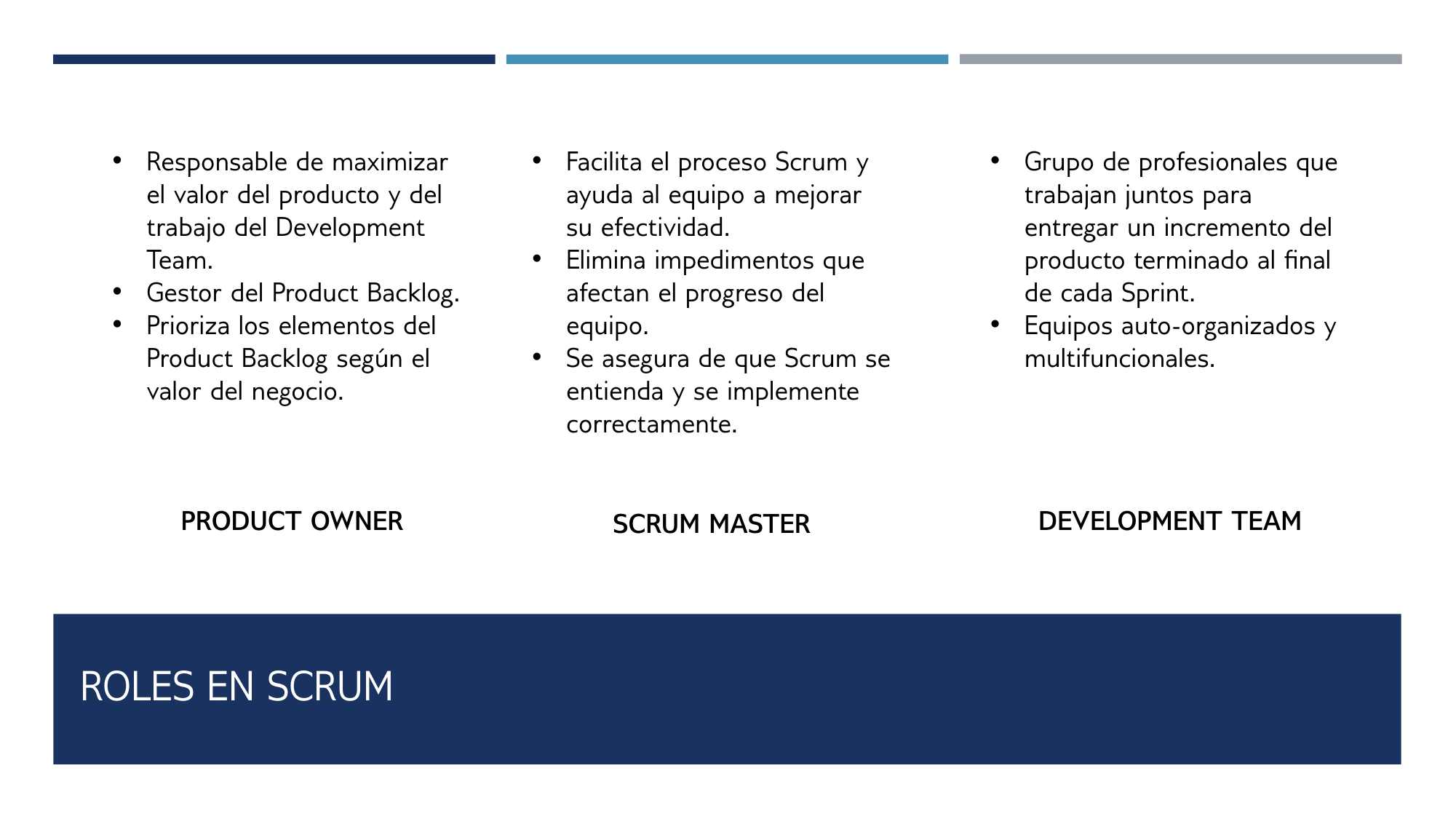

Responsable de maximizar el valor del producto y del trabajo del Development Team.
Gestor del Product Backlog.
Prioriza los elementos del Product Backlog según el valor del negocio.
Facilita el proceso Scrum y ayuda al equipo a mejorar su efectividad.
Elimina impedimentos que afectan el progreso del equipo.
Se asegura de que Scrum se entienda y se implemente correctamente.
Grupo de profesionales que trabajan juntos para entregar un incremento del producto terminado al final de cada Sprint.
Equipos auto-organizados y multifuncionales.
PRODUCT OWNER
DEVELOPMENT TEAM
SCRUM MASTER

# ROLES EN SCRUM